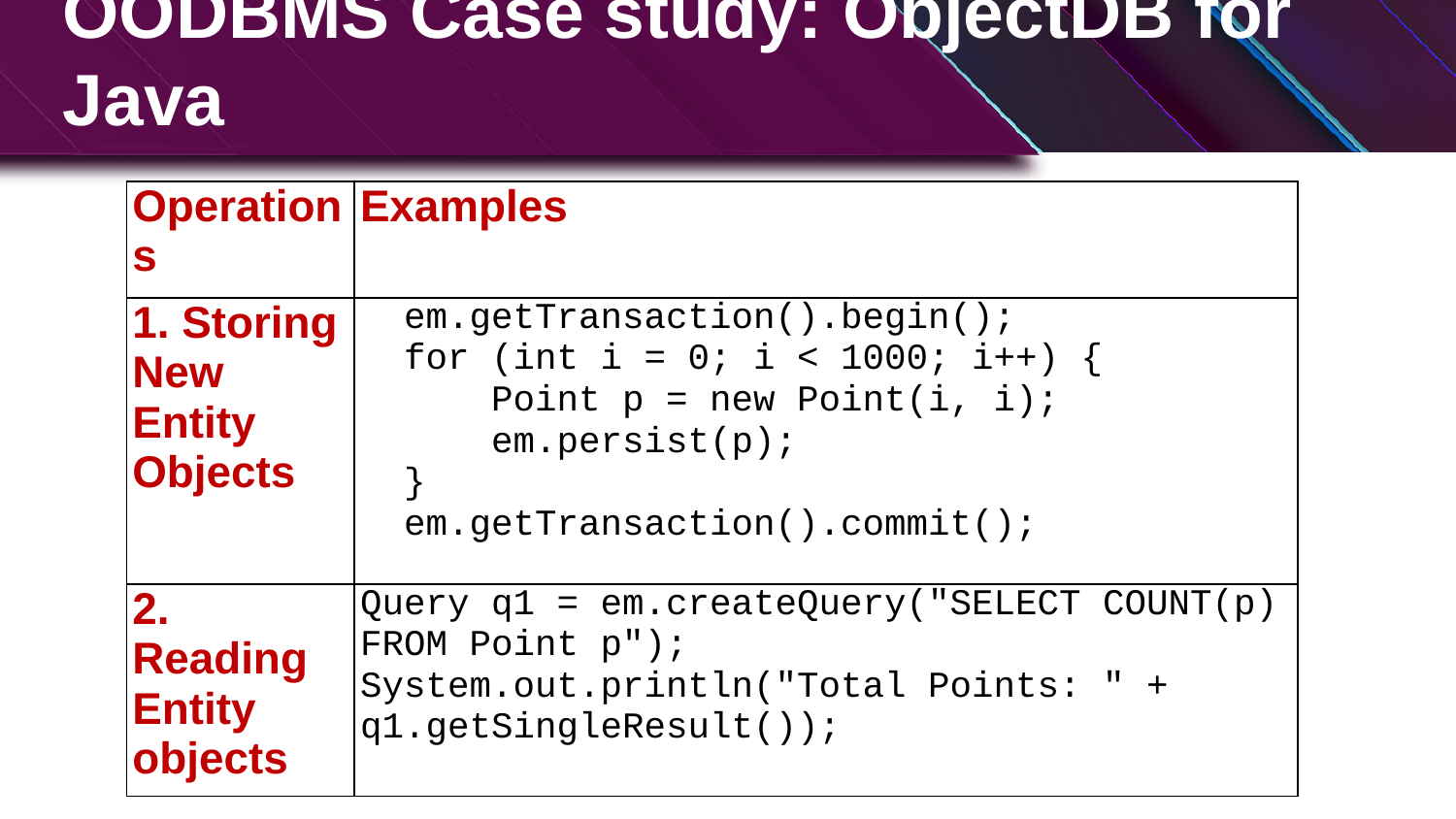

# OODBMS Case study: ObjectDB for Java
| Operations | Examples |
| --- | --- |
| 1. Storing New Entity Objects | em.getTransaction().begin(); for (int i = 0; i < 1000; i++) { Point p = new Point(i, i); em.persist(p); } em.getTransaction().commit(); |
| 2. Reading Entity objects | Query q1 = em.createQuery("SELECT COUNT(p) FROM Point p"); System.out.println("Total Points: " + q1.getSingleResult()); |
14